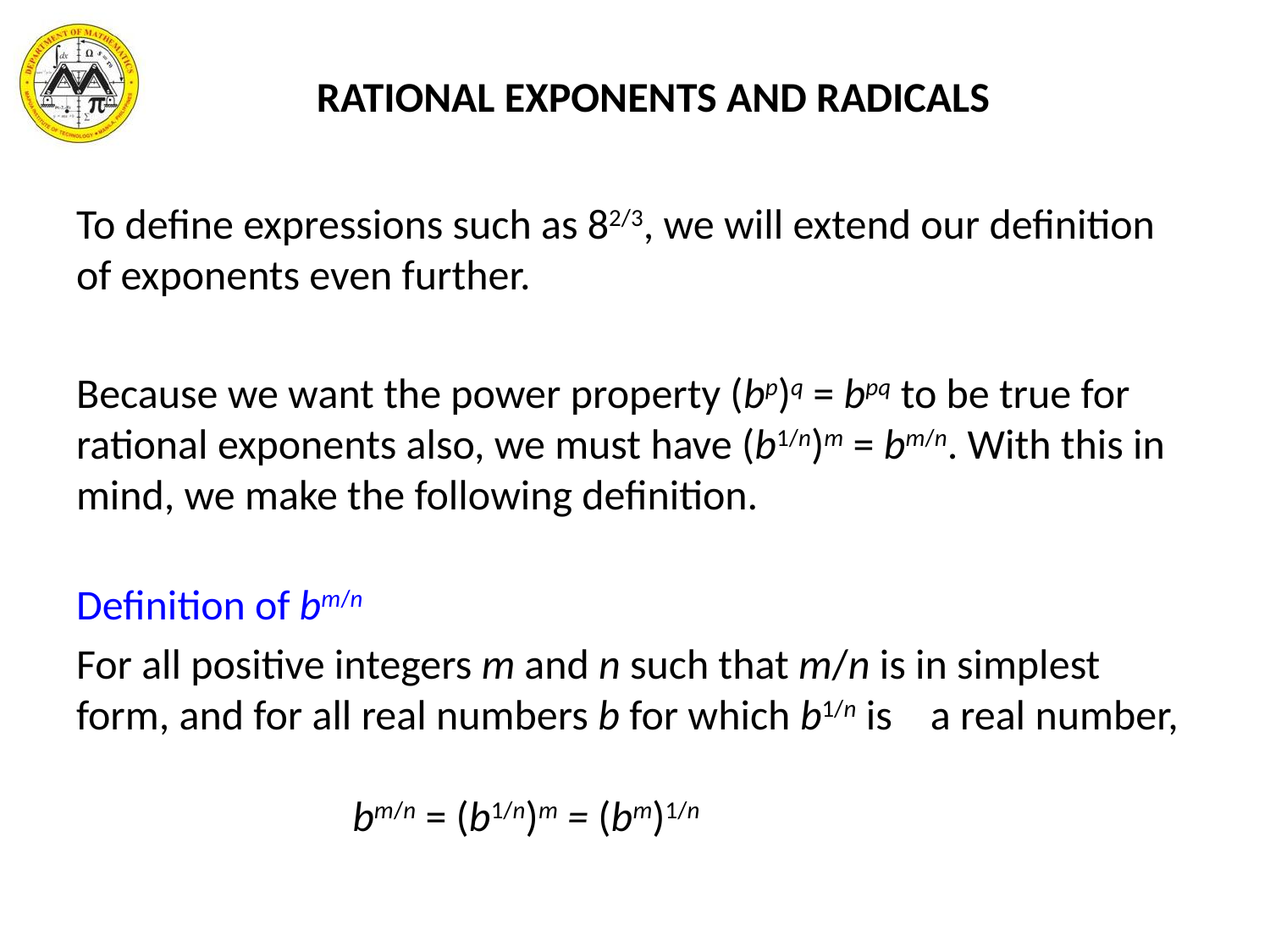

RATIONAL EXPONENTS AND RADICALS
To define expressions such as 82/3, we will extend our definition of exponents even further.

Because we want the power property (bp)q = bpq to be true for rational exponents also, we must have (b1/n)m = bm/n. With this in mind, we make the following definition.

Definition of bm/n
For all positive integers m and n such that m/n is in simplest form, and for all real numbers b for which b1/n is    a real number,

                             bm/n = (b1/n)m = (bm)1/n